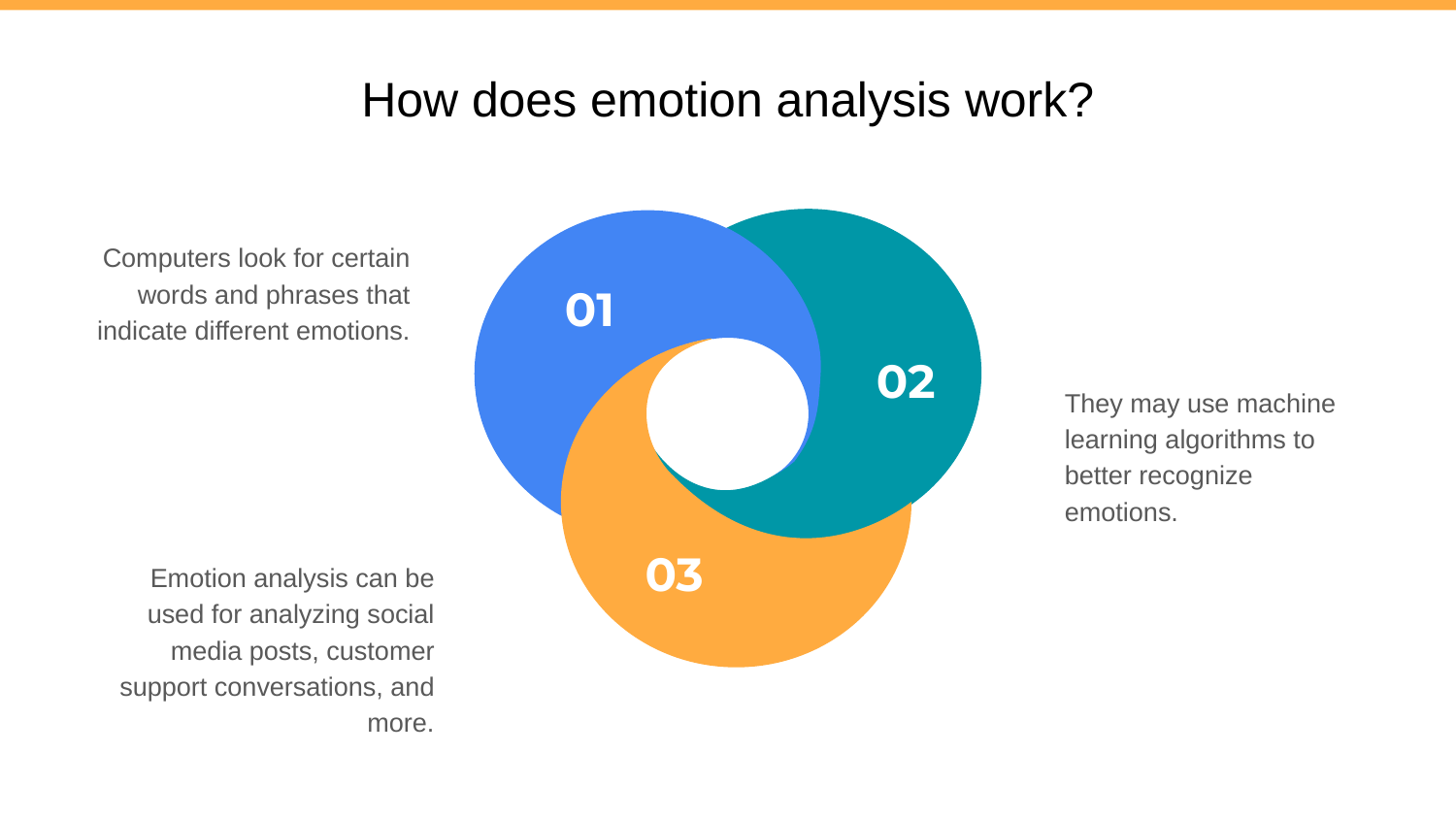

# How does emotion analysis work?
Computers look for certain words and phrases that indicate different emotions.
They may use machine learning algorithms to better recognize emotions.
Emotion analysis can be used for analyzing social media posts, customer support conversations, and more.